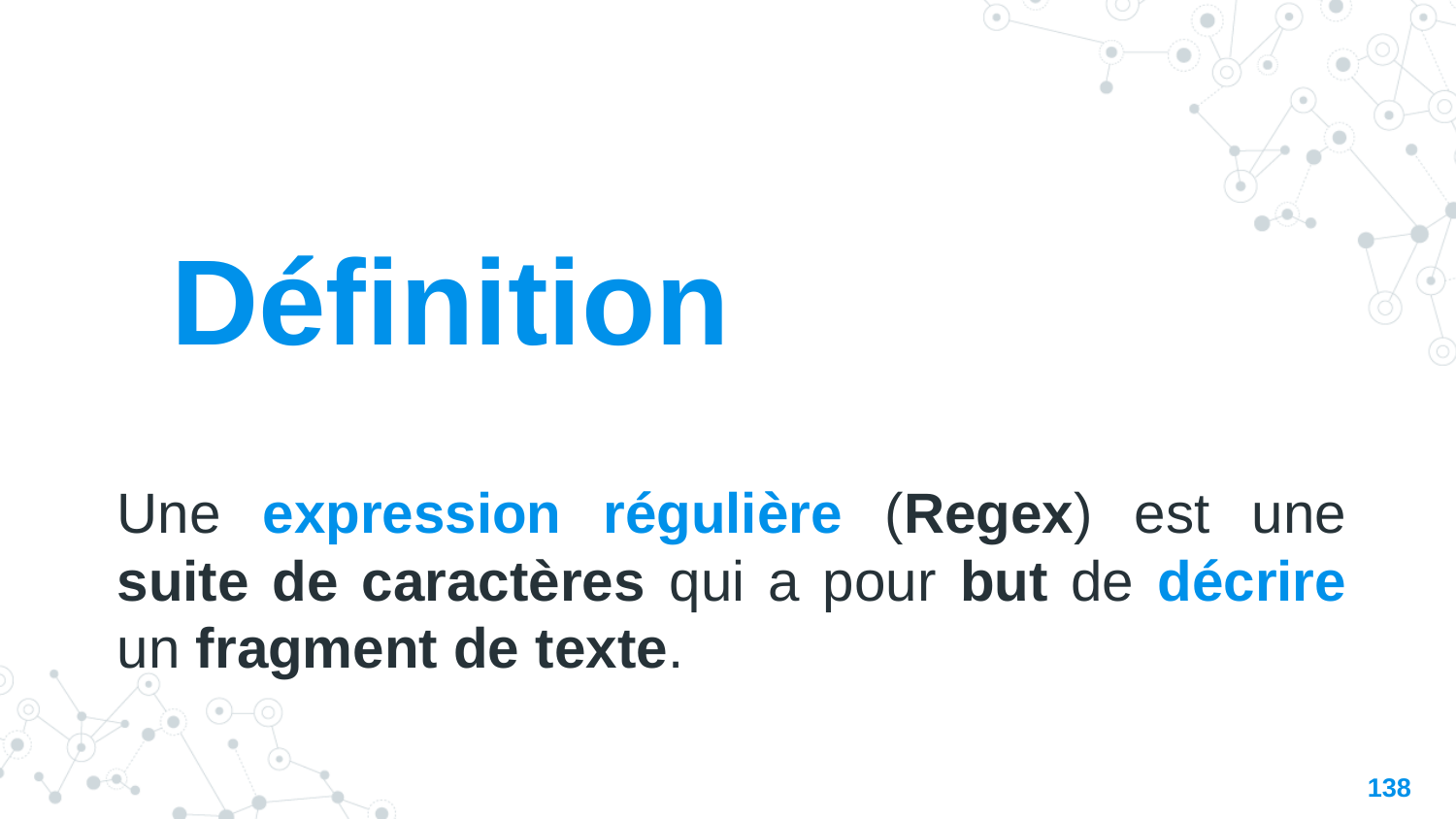

Définition
Une expression régulière (Regex) est une suite de caractères qui a pour but de décrire un fragment de texte.
138